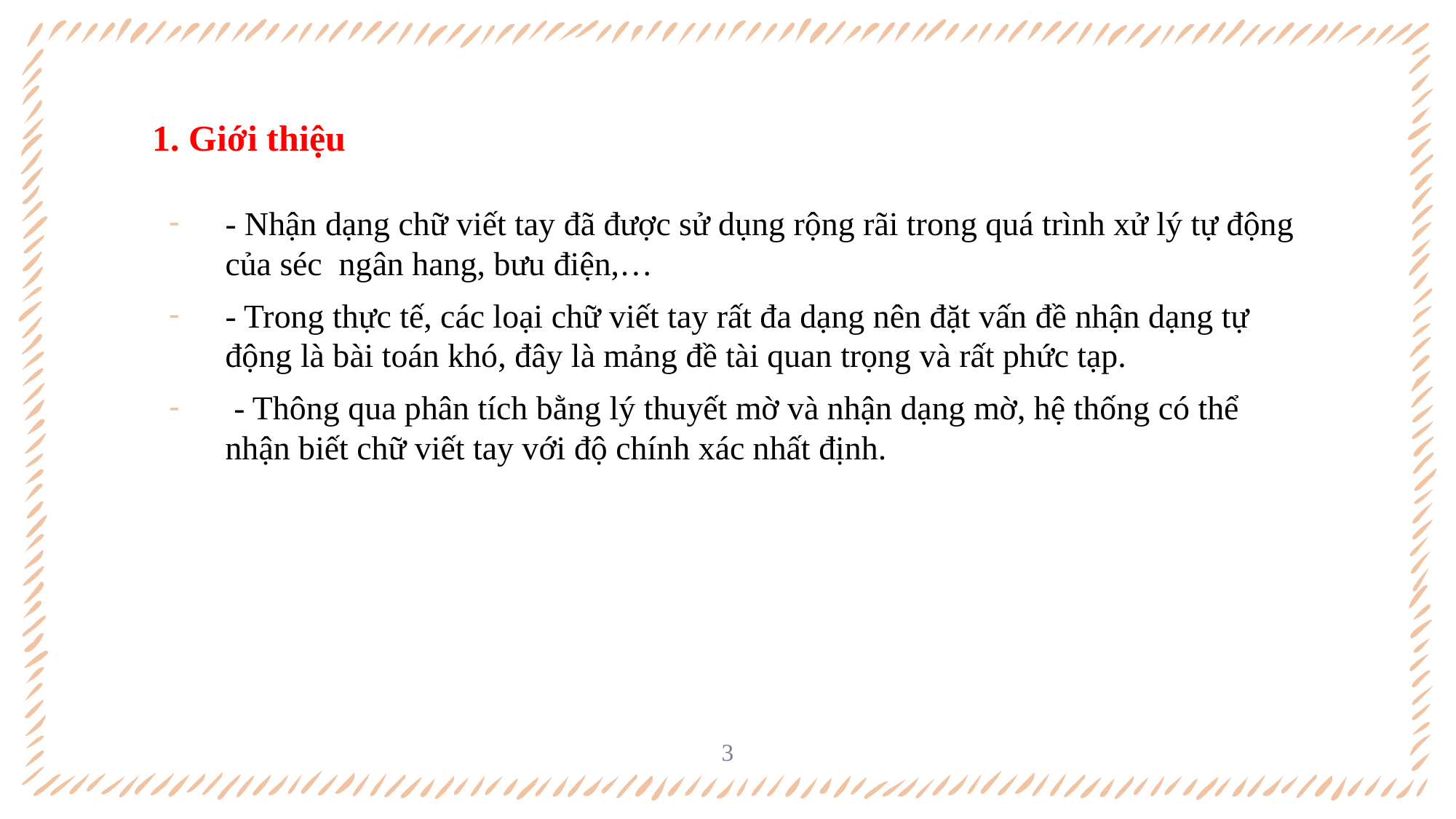

# 1. Giới thiệu
- Nhận dạng chữ viết tay đã được sử dụng rộng rãi trong quá trình xử lý tự động của séc  ngân hang, bưu điện,…
- Trong thực tế, các loại chữ viết tay rất đa dạng nên đặt vấn đề nhận dạng tự động là bài toán khó, đây là mảng đề tài quan trọng và rất phức tạp.
 - Thông qua phân tích bằng lý thuyết mờ và nhận dạng mờ, hệ thống có thể nhận biết chữ viết tay với độ chính xác nhất định.
3